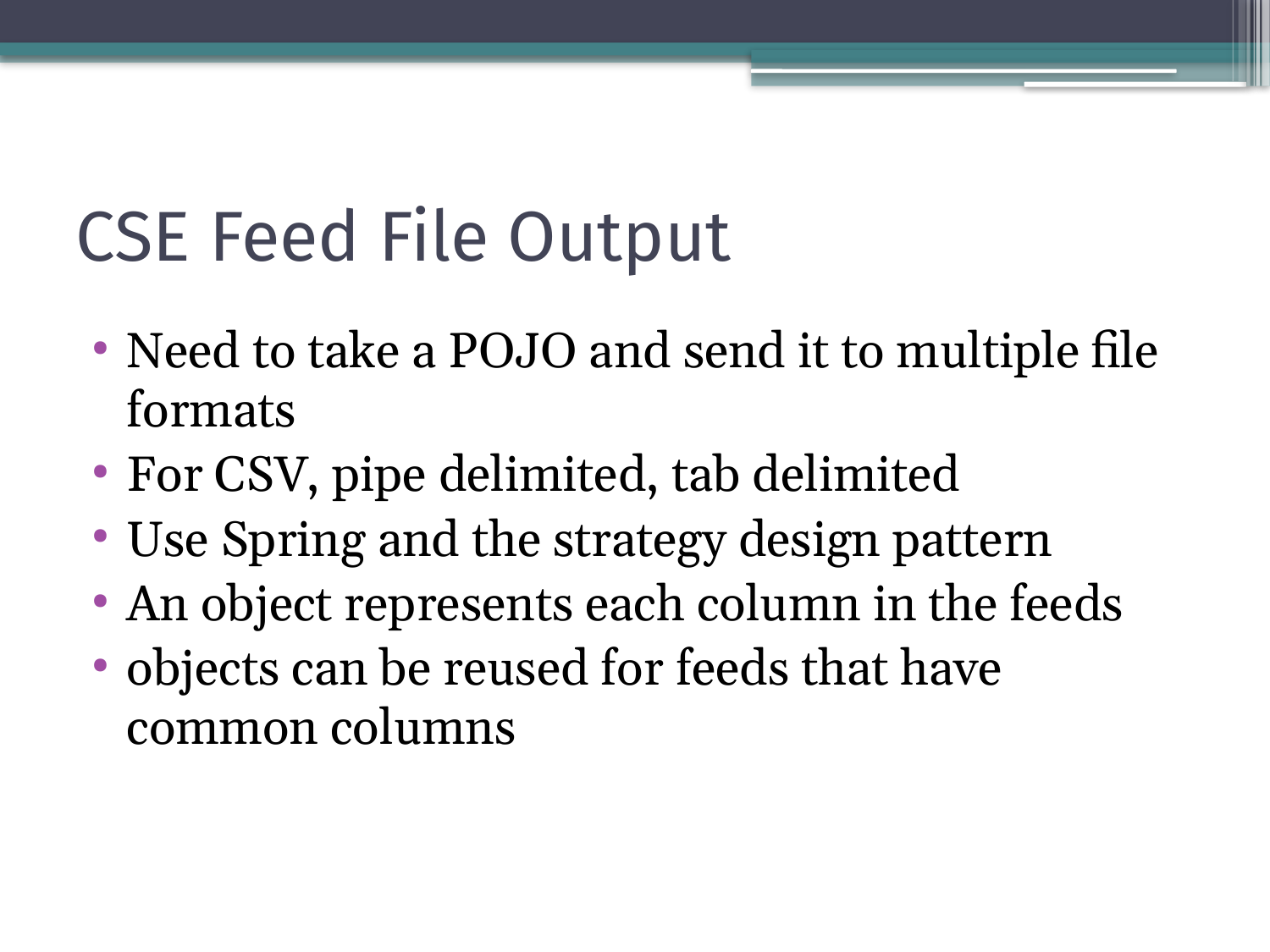

# CSE Feed File Output
Need to take a POJO and send it to multiple file formats
For CSV, pipe delimited, tab delimited
Use Spring and the strategy design pattern
An object represents each column in the feeds
objects can be reused for feeds that have common columns